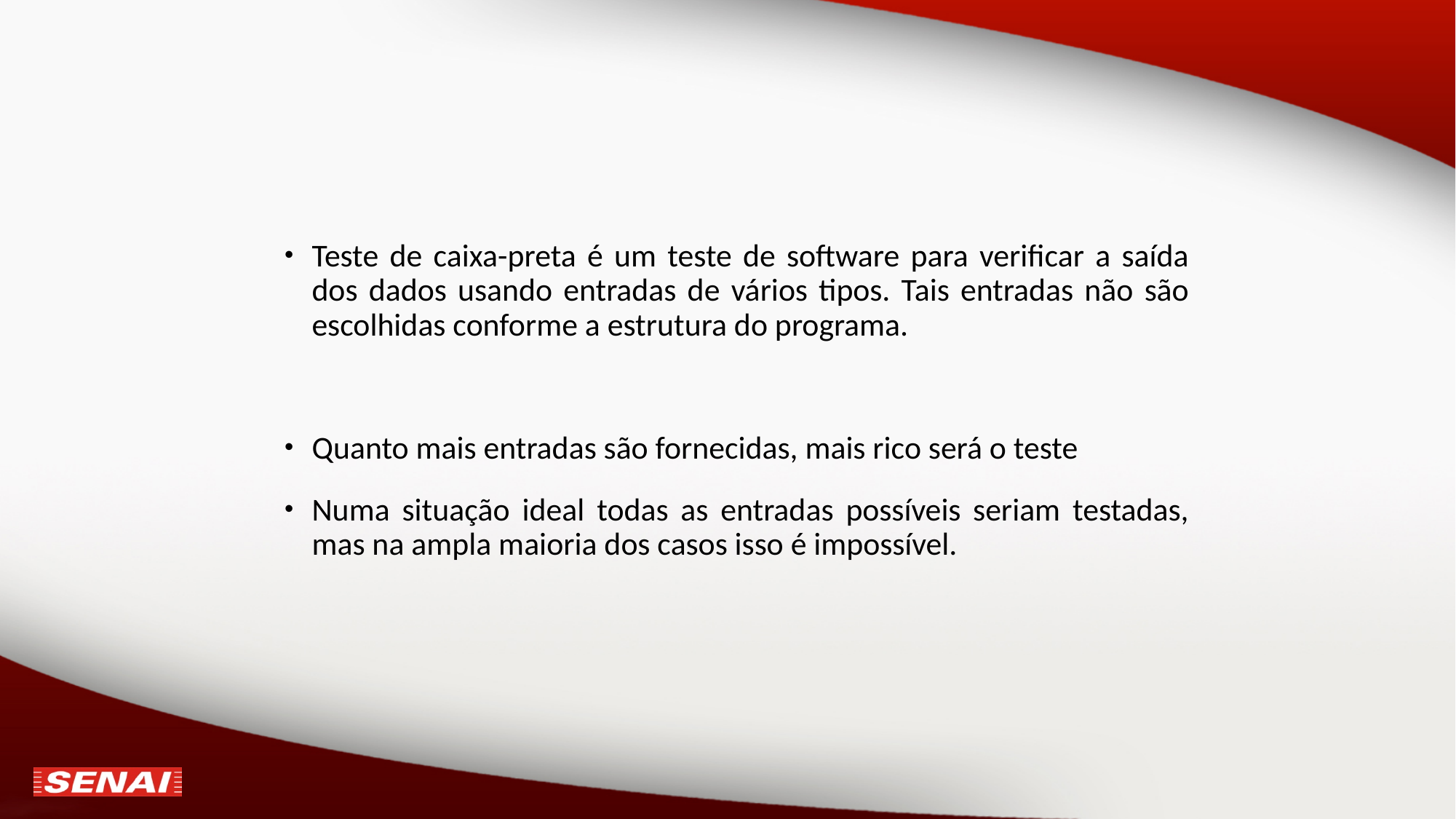

Teste de caixa-preta é um teste de software para verificar a saída dos dados usando entradas de vários tipos. Tais entradas não são escolhidas conforme a estrutura do programa.

Quanto mais entradas são fornecidas, mais rico será o teste
Numa situação ideal todas as entradas possíveis seriam testadas, mas na ampla maioria dos casos isso é impossível.